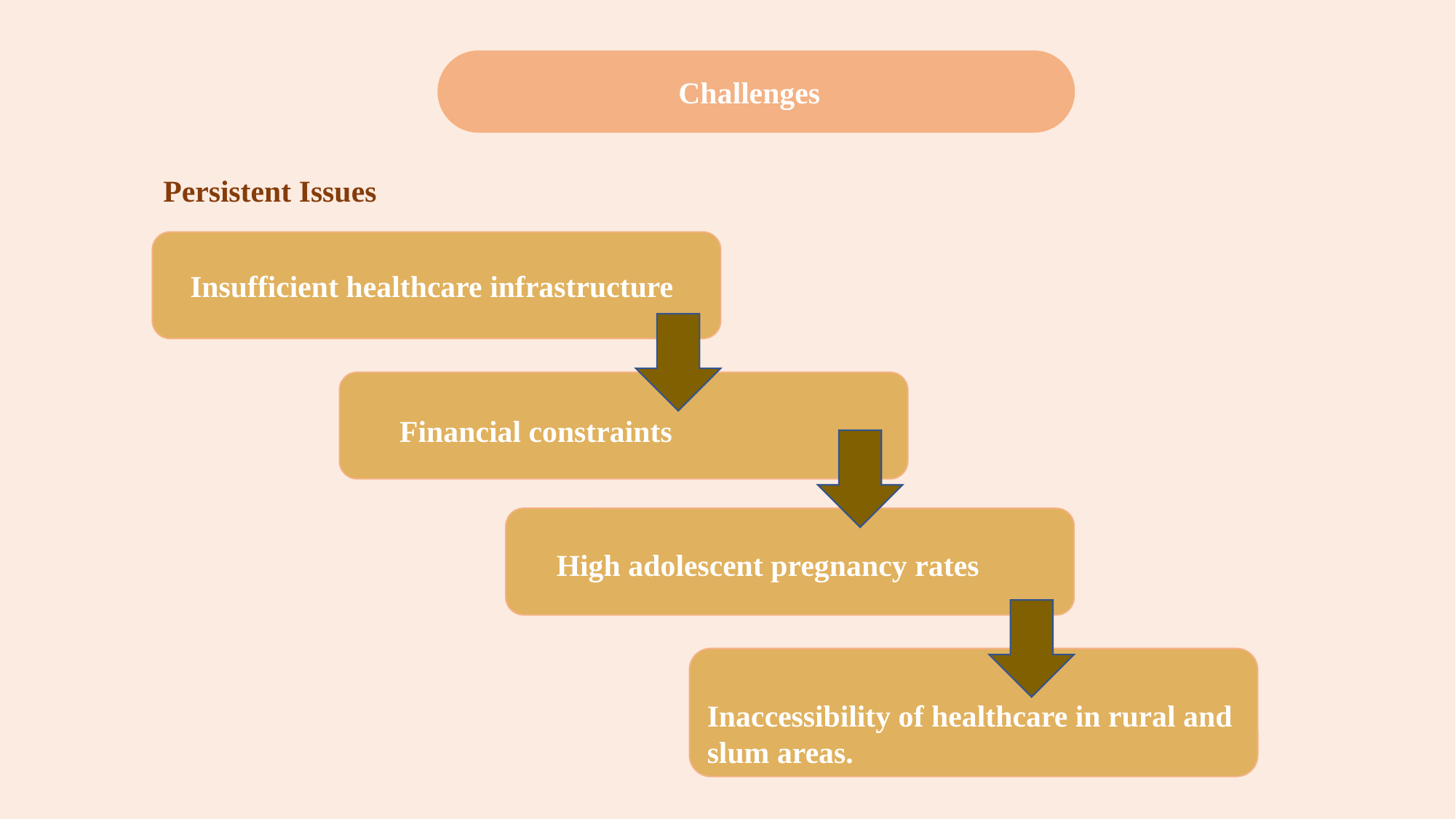

Challenges
Persistent Issues

Insufficient healthcare infrastructure

Financial constraints

High adolescent pregnancy rates

Inaccessibility of healthcare in rural and slum areas.